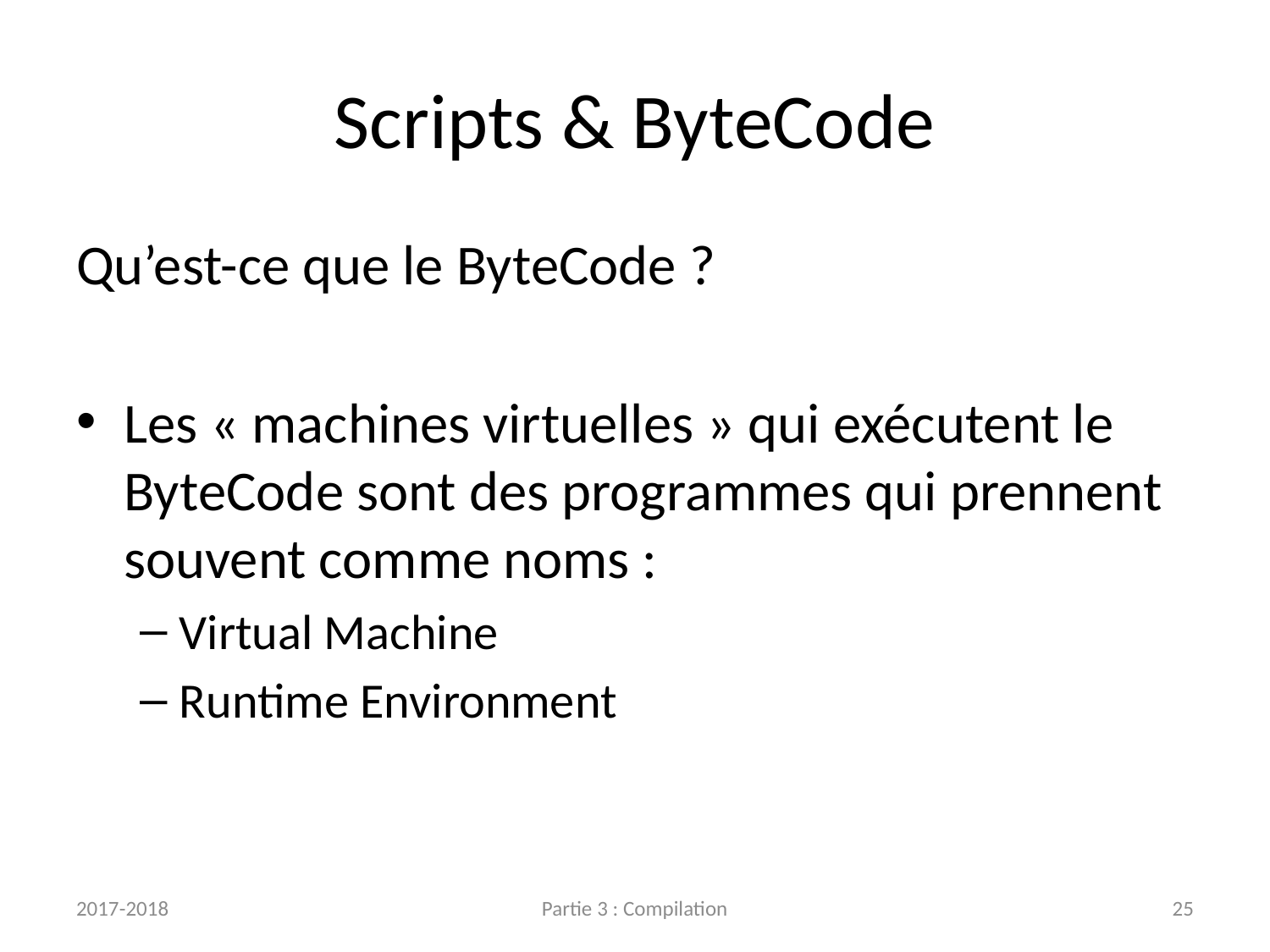

# Scripts & ByteCode
Qu’est-ce que le ByteCode ?

Les « machines virtuelles » qui exécutent le ByteCode sont des programmes qui prennent souvent comme noms :
Virtual Machine
Runtime Environment
2017-2018
Partie 3 : Compilation
25